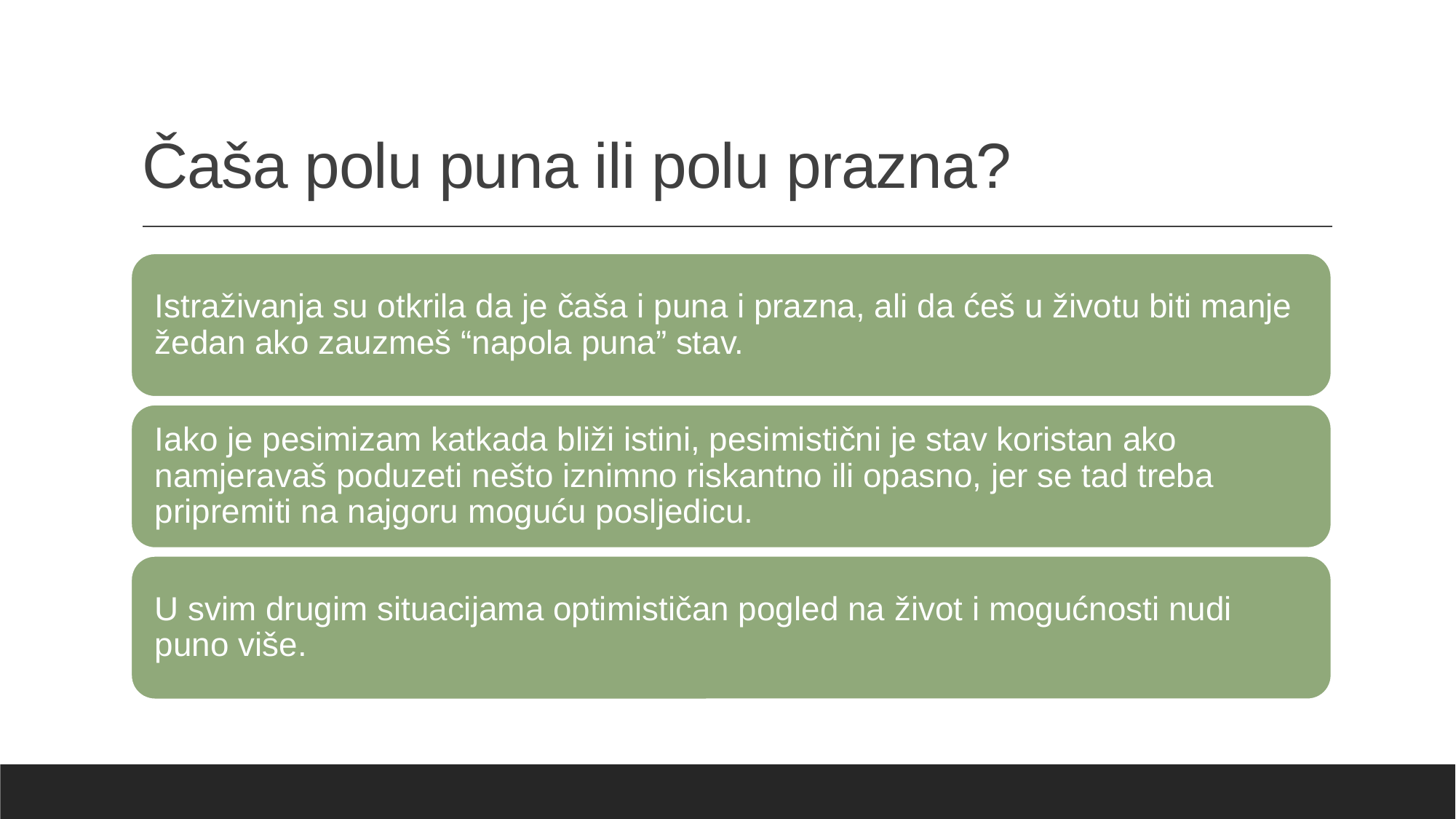

# Čaša polu puna ili polu prazna?
Istraživanja su otkrila da je čaša i puna i prazna, ali da ćeš u životu biti manje žedan ako zauzmeš “napola puna” stav.
Iako je pesimizam katkada bliži istini, pesimistični je stav koristan ako namjeravaš poduzeti nešto iznimno riskantno ili opasno, jer se tad treba pripremiti na najgoru moguću posljedicu.
U svim drugim situacijama optimističan pogled na život i mogućnosti nudi puno više.